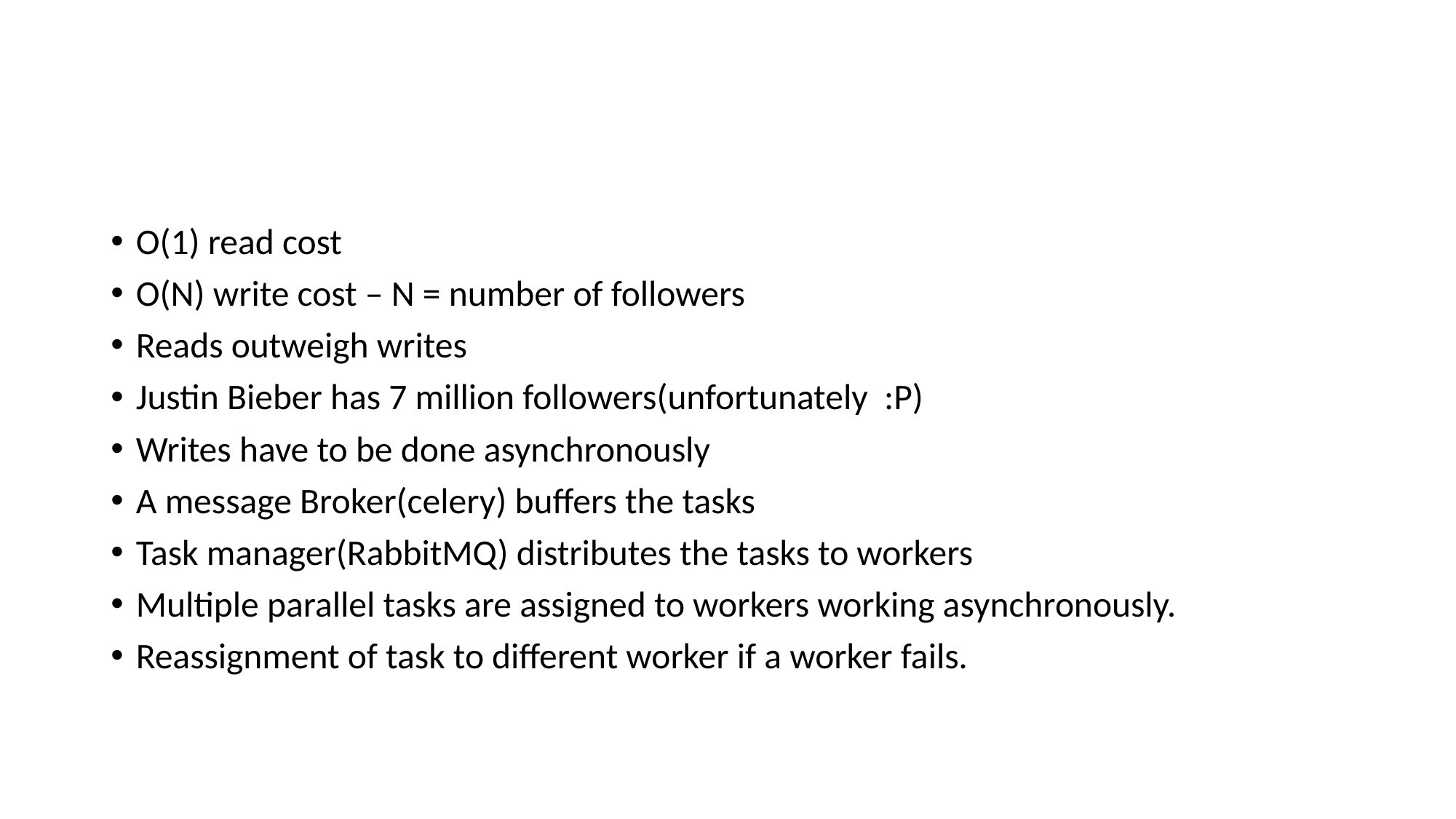

#
O(1) read cost
O(N) write cost – N = number of followers
Reads outweigh writes
Justin Bieber has 7 million followers(unfortunately  :P)
Writes have to be done asynchronously
A message Broker(celery) buffers the tasks
Task manager(RabbitMQ) distributes the tasks to workers
Multiple parallel tasks are assigned to workers working asynchronously.
Reassignment of task to different worker if a worker fails.